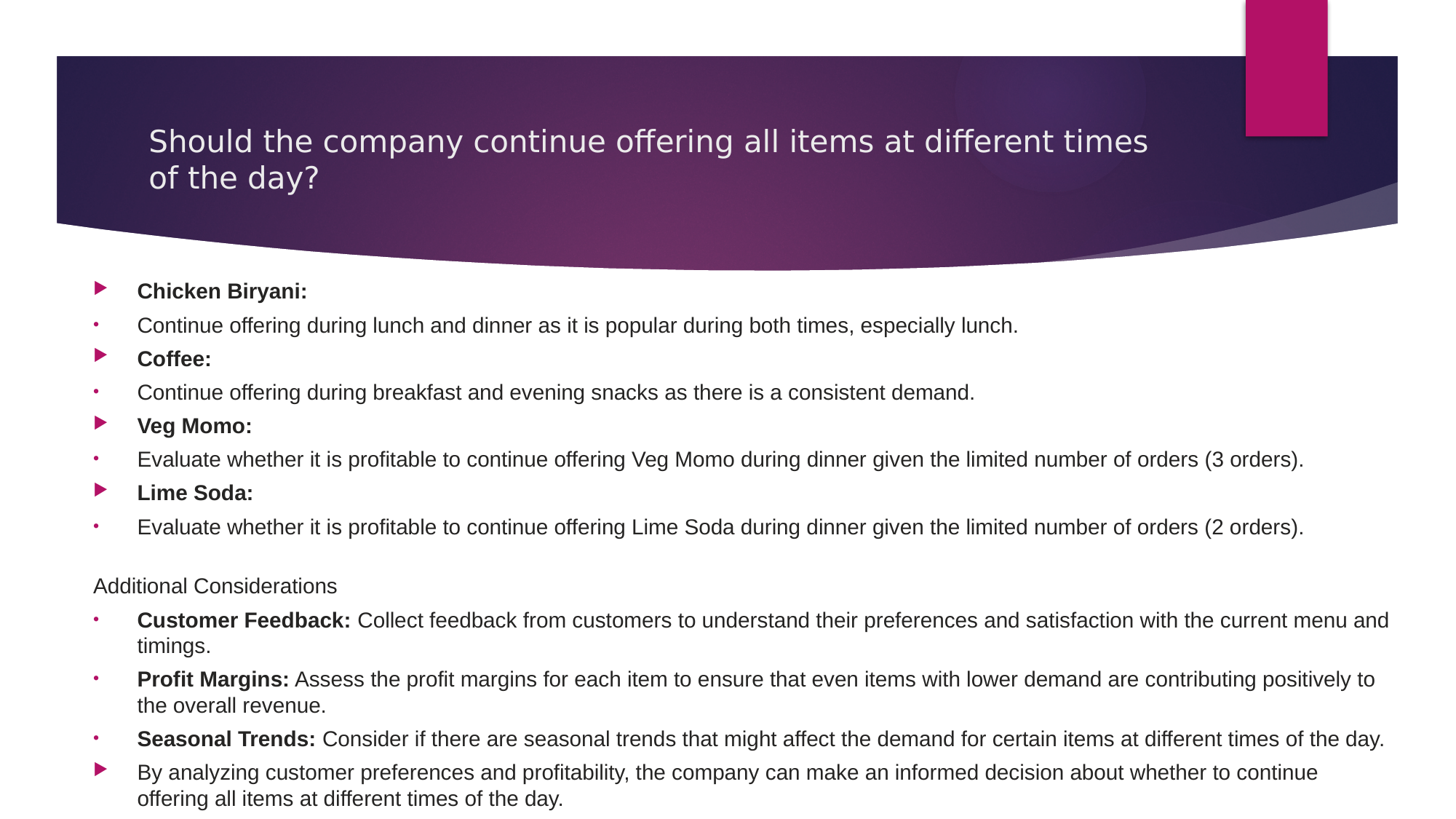

# Should the company continue offering all items at different times of the day?
Chicken Biryani:
Continue offering during lunch and dinner as it is popular during both times, especially lunch.
Coffee:
Continue offering during breakfast and evening snacks as there is a consistent demand.
Veg Momo:
Evaluate whether it is profitable to continue offering Veg Momo during dinner given the limited number of orders (3 orders).
Lime Soda:
Evaluate whether it is profitable to continue offering Lime Soda during dinner given the limited number of orders (2 orders).
Additional Considerations
Customer Feedback: Collect feedback from customers to understand their preferences and satisfaction with the current menu and timings.
Profit Margins: Assess the profit margins for each item to ensure that even items with lower demand are contributing positively to the overall revenue.
Seasonal Trends: Consider if there are seasonal trends that might affect the demand for certain items at different times of the day.
By analyzing customer preferences and profitability, the company can make an informed decision about whether to continue offering all items at different times of the day.